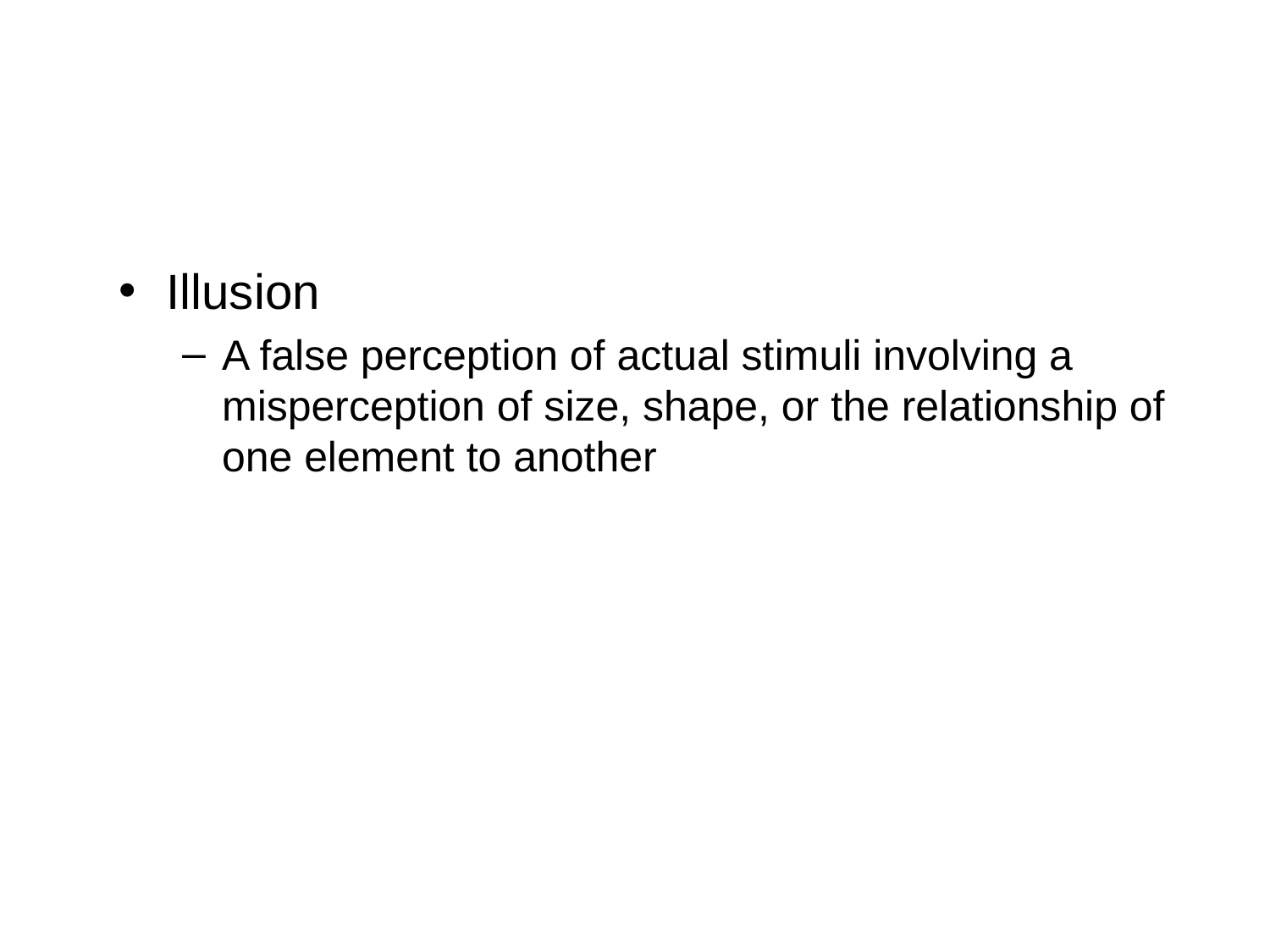

#
Illusion
A false perception of actual stimuli involving a misperception of size, shape, or the relationship of one element to another